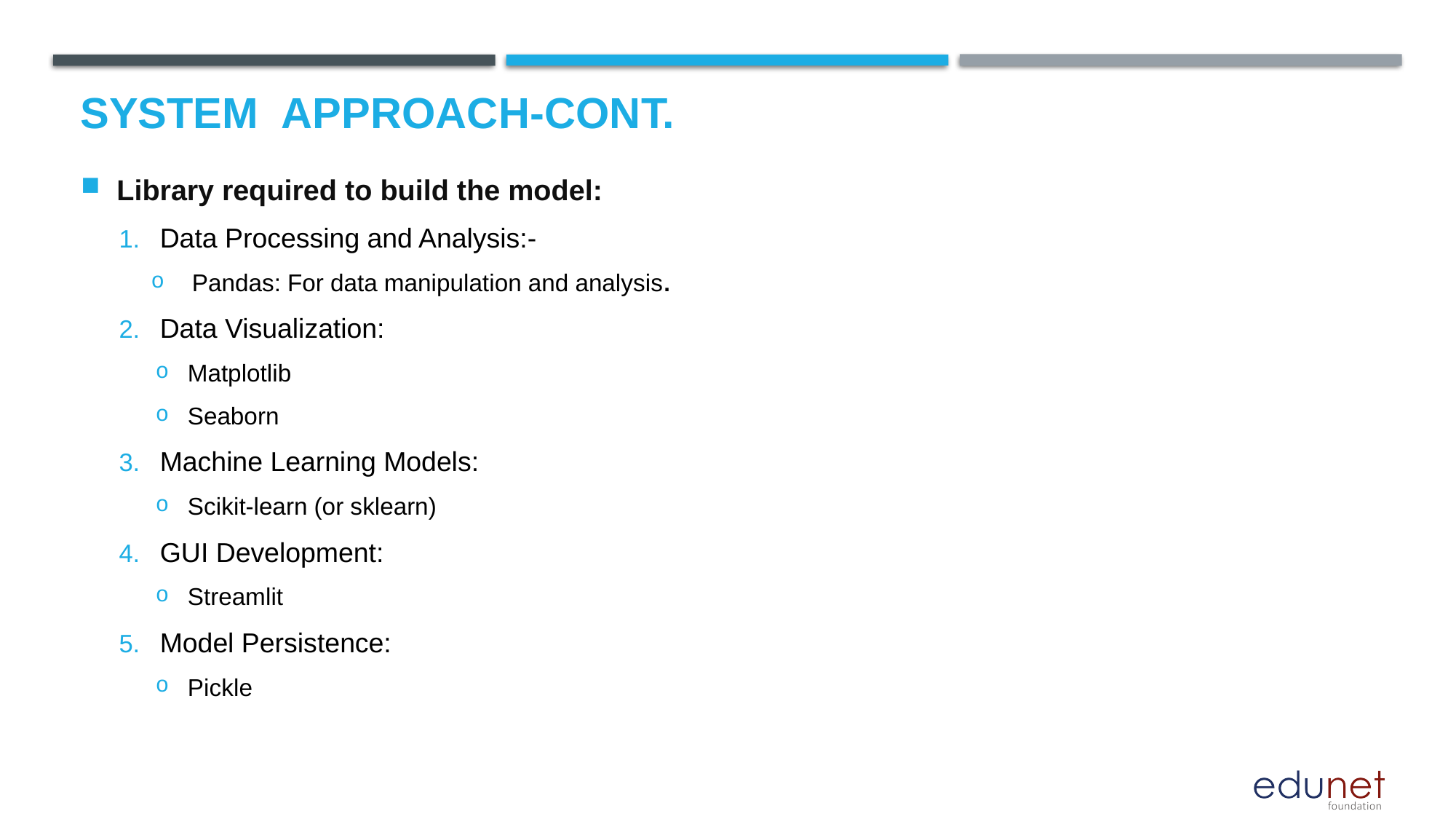

# System  Approach-Cont.
Library required to build the model:
Data Processing and Analysis:-
Pandas: For data manipulation and analysis.
Data Visualization:
Matplotlib
Seaborn
Machine Learning Models:
Scikit-learn (or sklearn)
GUI Development:
Streamlit
Model Persistence:
Pickle